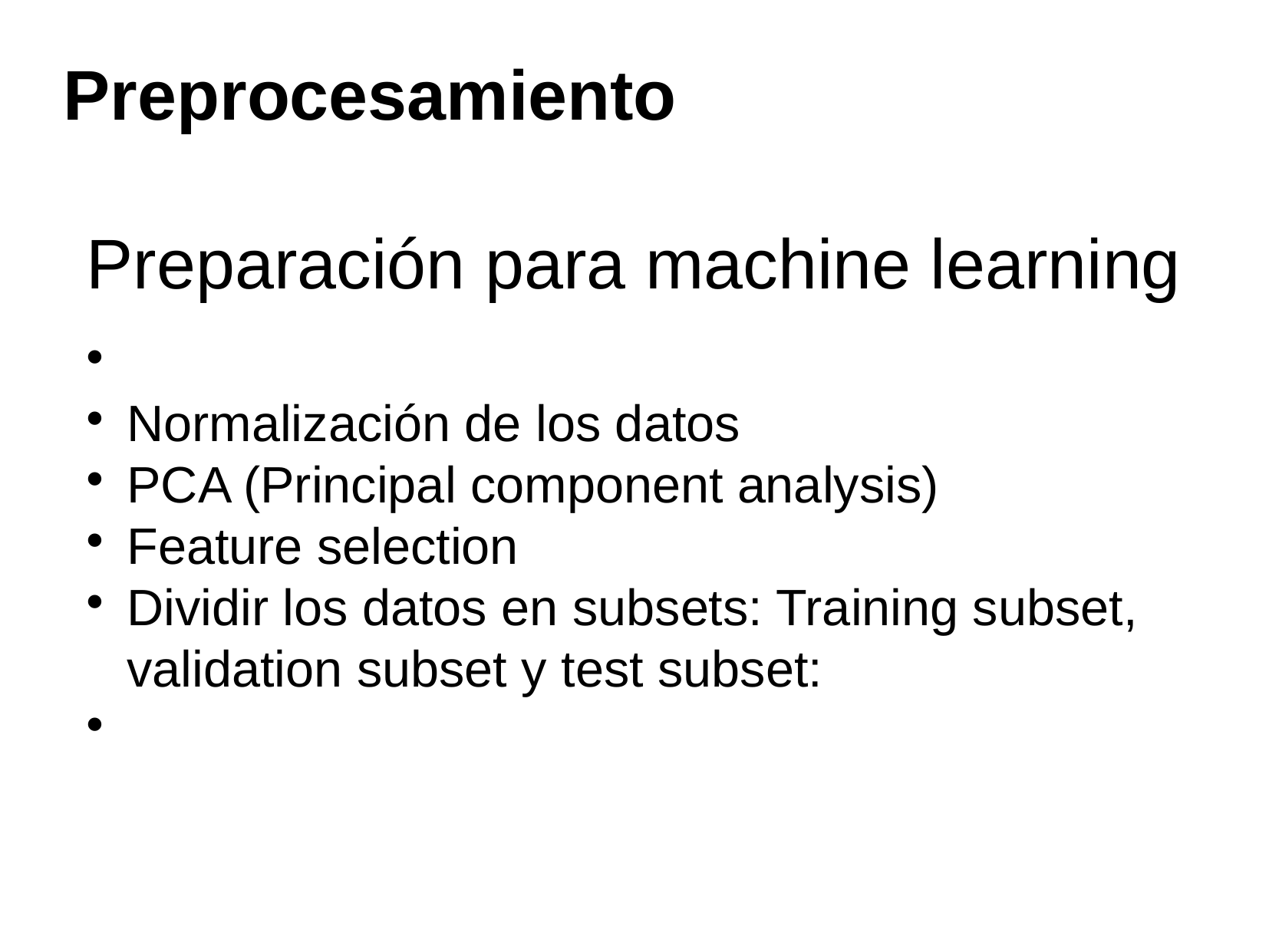

Preprocesamiento

Preparación para machine learning

Normalización de los datos
PCA (Principal component analysis)
Feature selection
Dividir los datos en subsets: Training subset, validation subset y test subset: